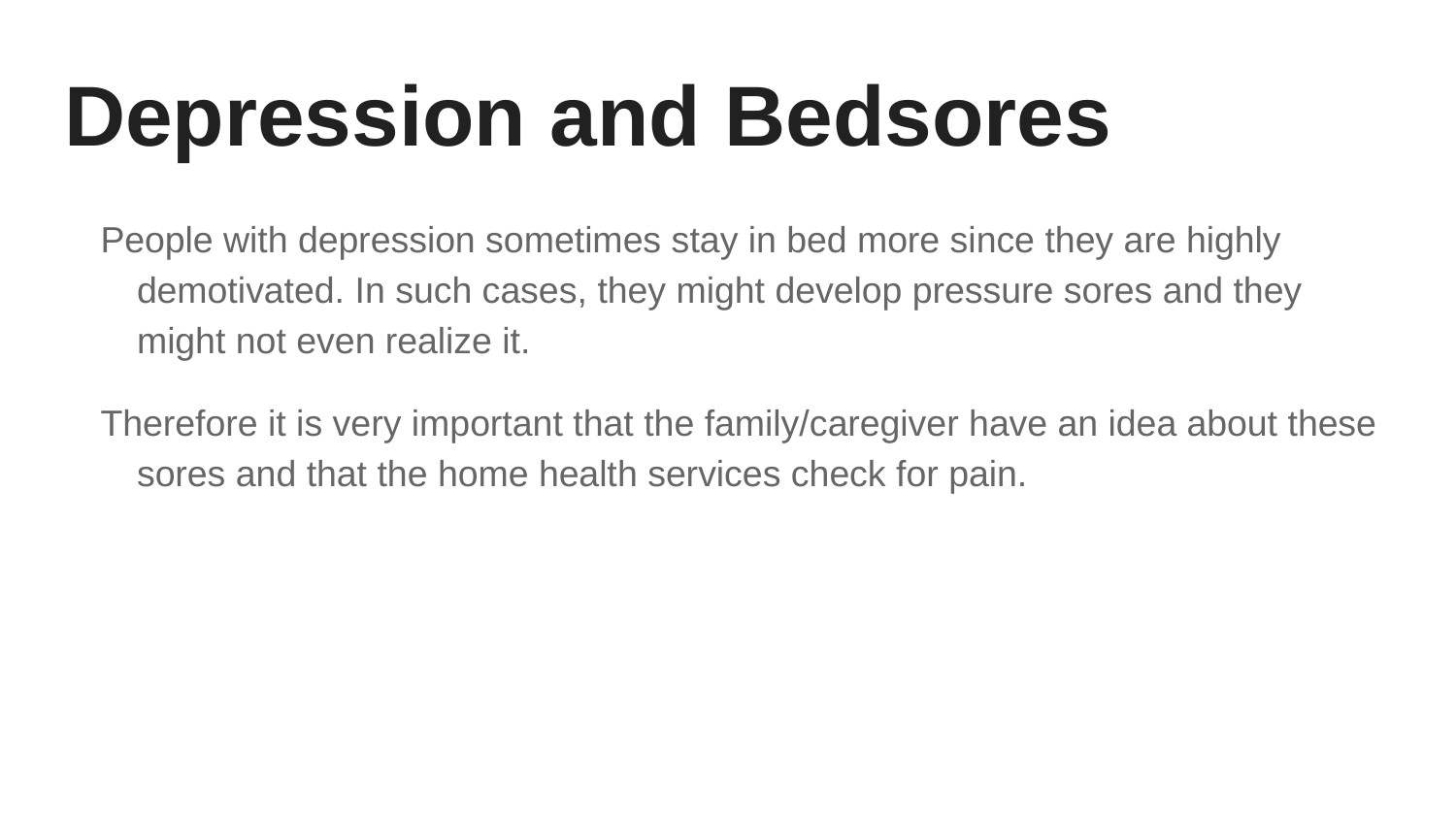

# Depression and Bedsores
People with depression sometimes stay in bed more since they are highly demotivated. In such cases, they might develop pressure sores and they might not even realize it.
Therefore it is very important that the family/caregiver have an idea about these sores and that the home health services check for pain.